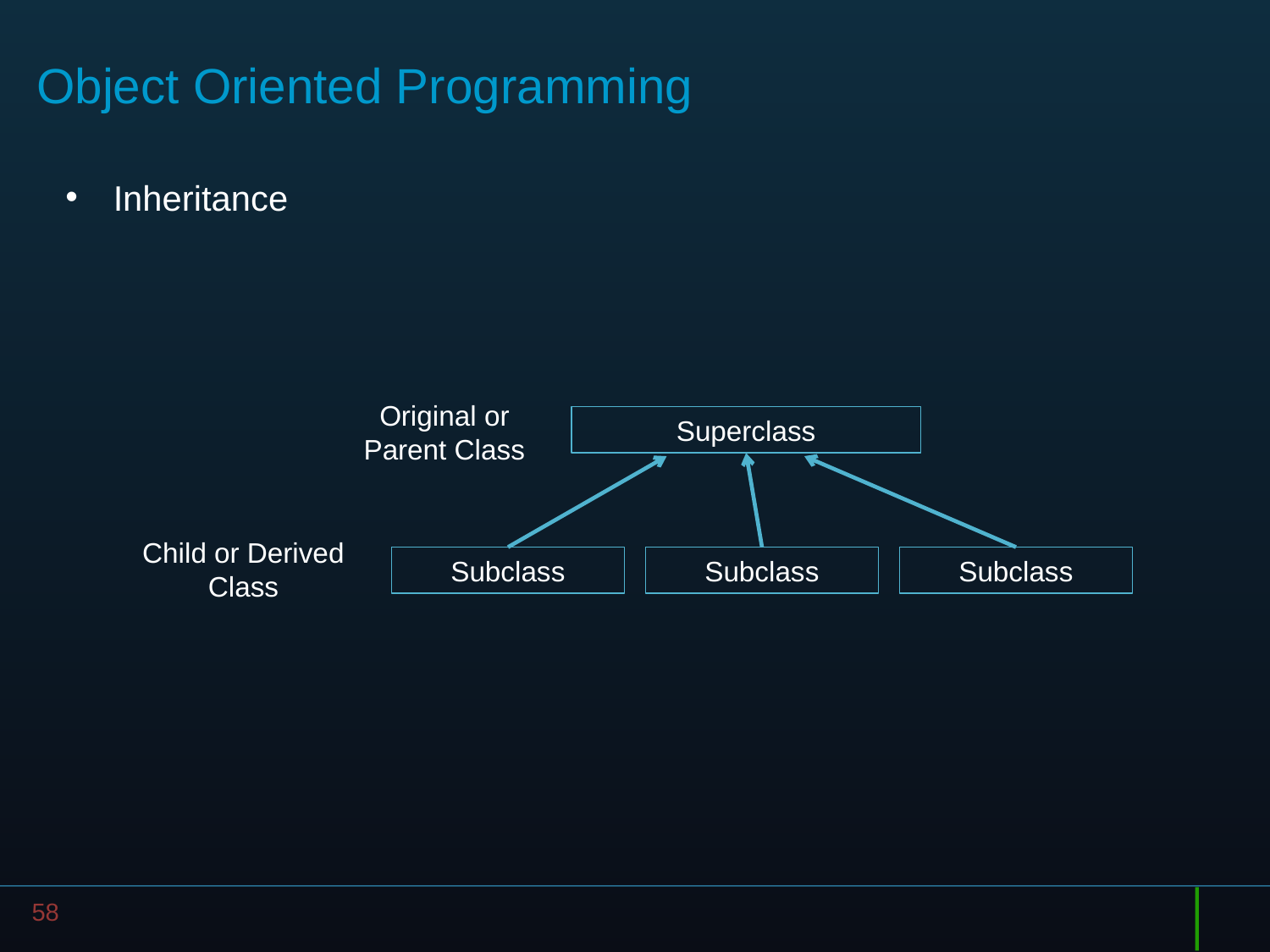

# Object Oriented Programming
Inheritance

Original or Parent Class
Superclass
Child or Derived Class
Subclass
Subclass
Subclass
58